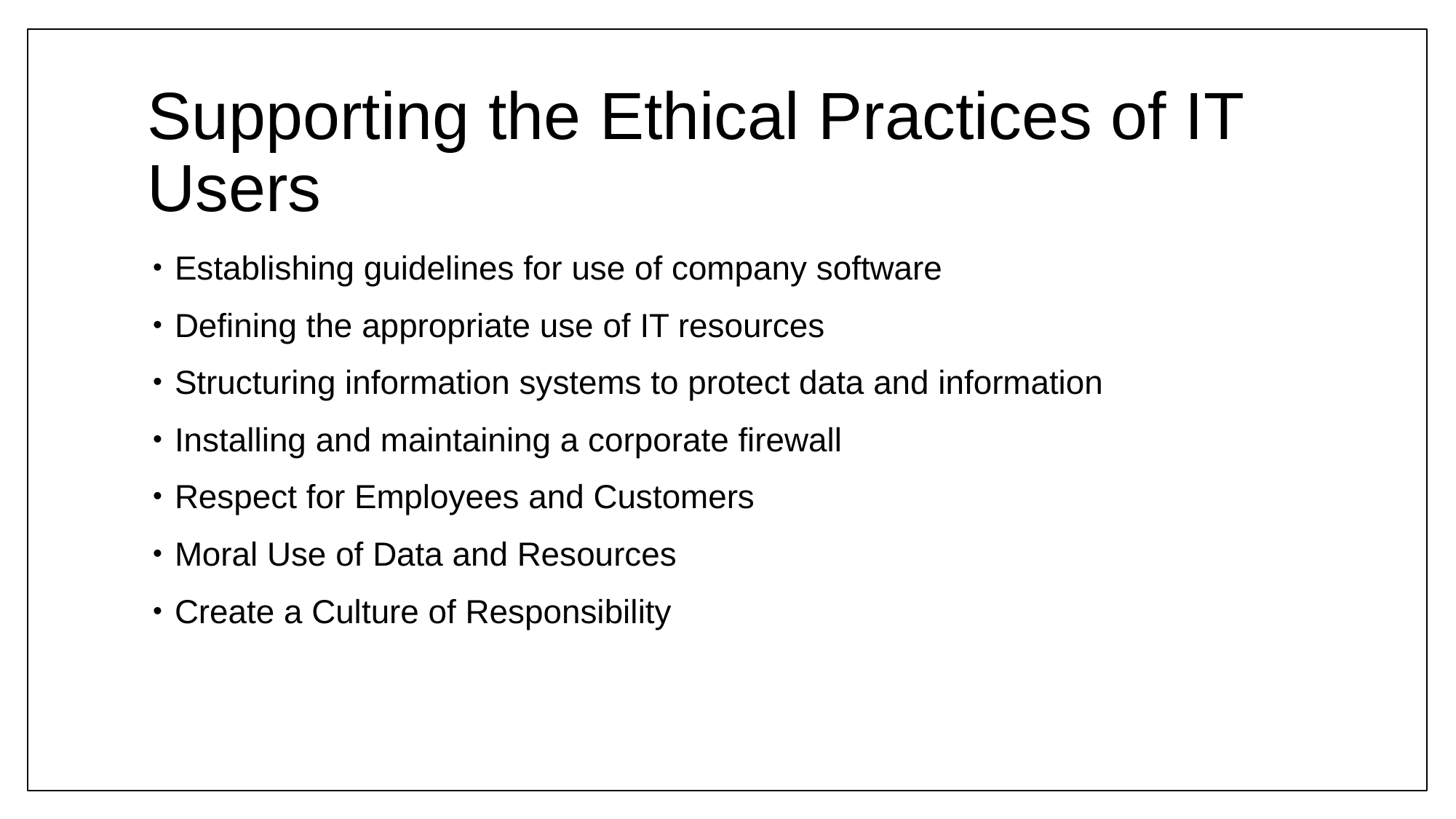

# Supporting the Ethical Practices of IT Users
Establishing guidelines for use of company software
Defining the appropriate use of IT resources
Structuring information systems to protect data and information
Installing and maintaining a corporate firewall
Respect for Employees and Customers
Moral Use of Data and Resources
Create a Culture of Responsibility